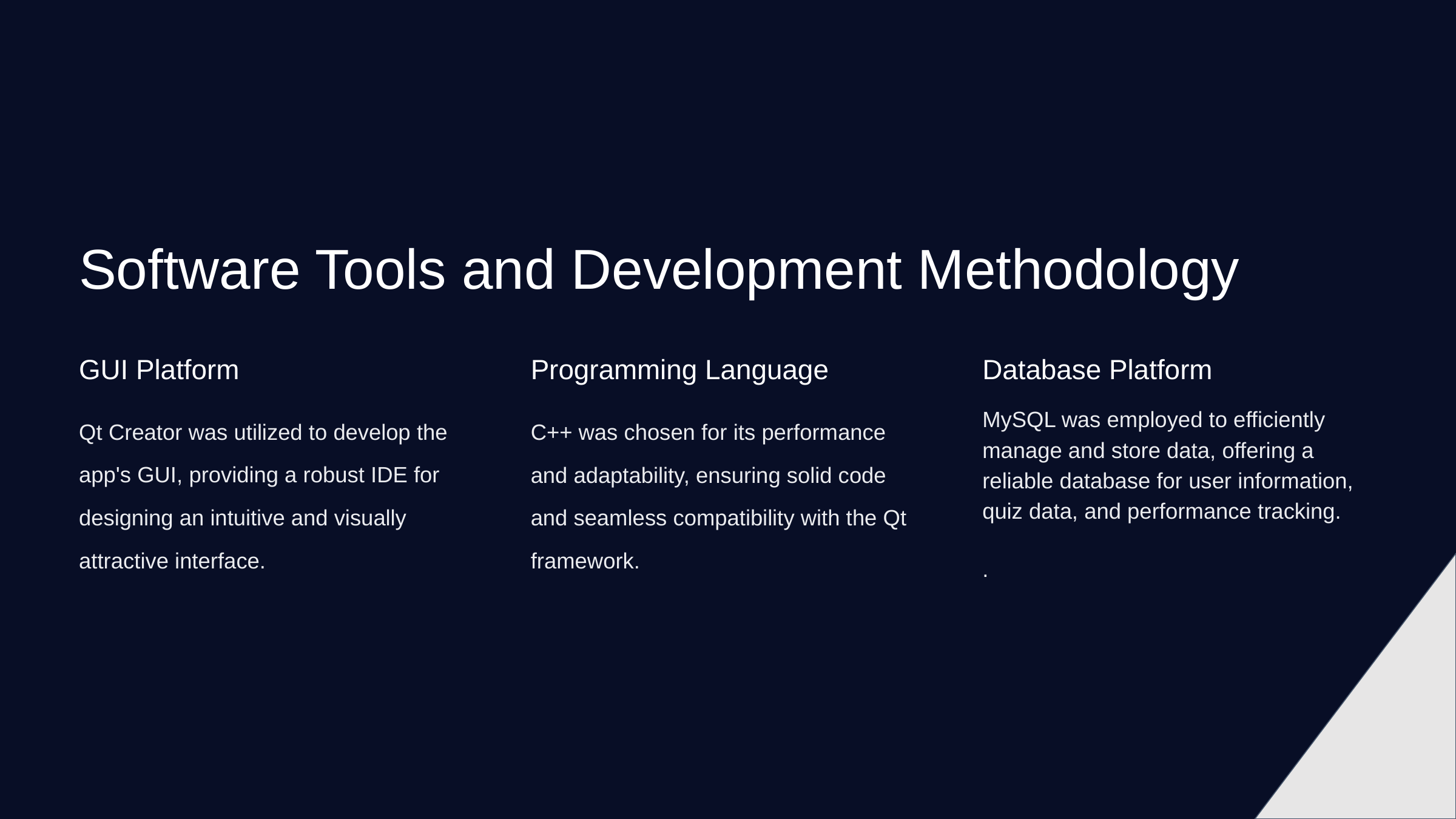

Software Tools and Development Methodology
GUI Platform
Programming Language
Database Platform
Qt Creator was utilized to develop the app's GUI, providing a robust IDE for designing an intuitive and visually attractive interface.
C++ was chosen for its performance and adaptability, ensuring solid code and seamless compatibility with the Qt framework.
MySQL was employed to efficiently manage and store data, offering a reliable database for user information, quiz data, and performance tracking.
.